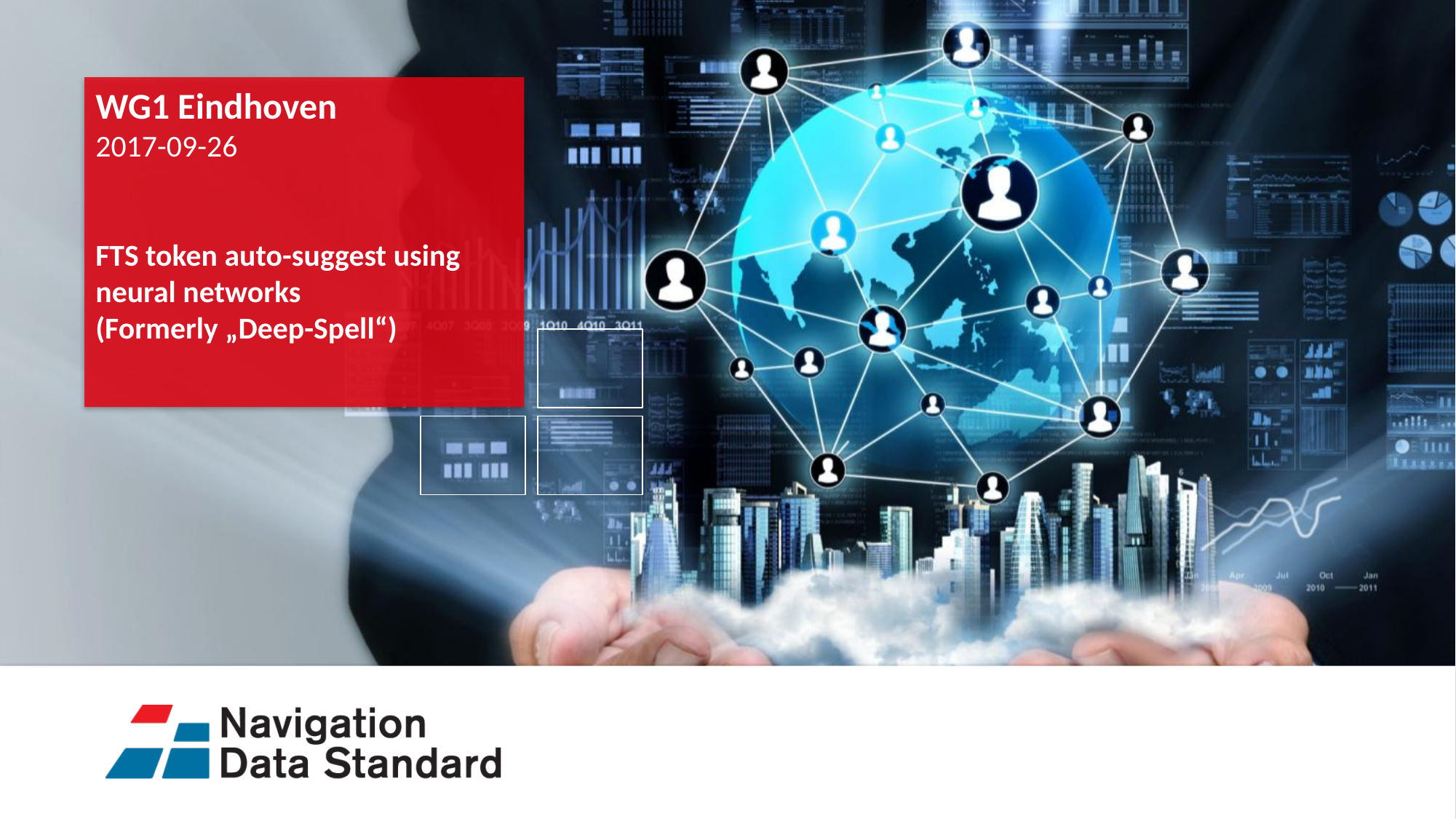

# WG1 Eindhoven 2017-09-26 FTS token auto-suggest using neural networks (Formerly „Deep-Spell“)